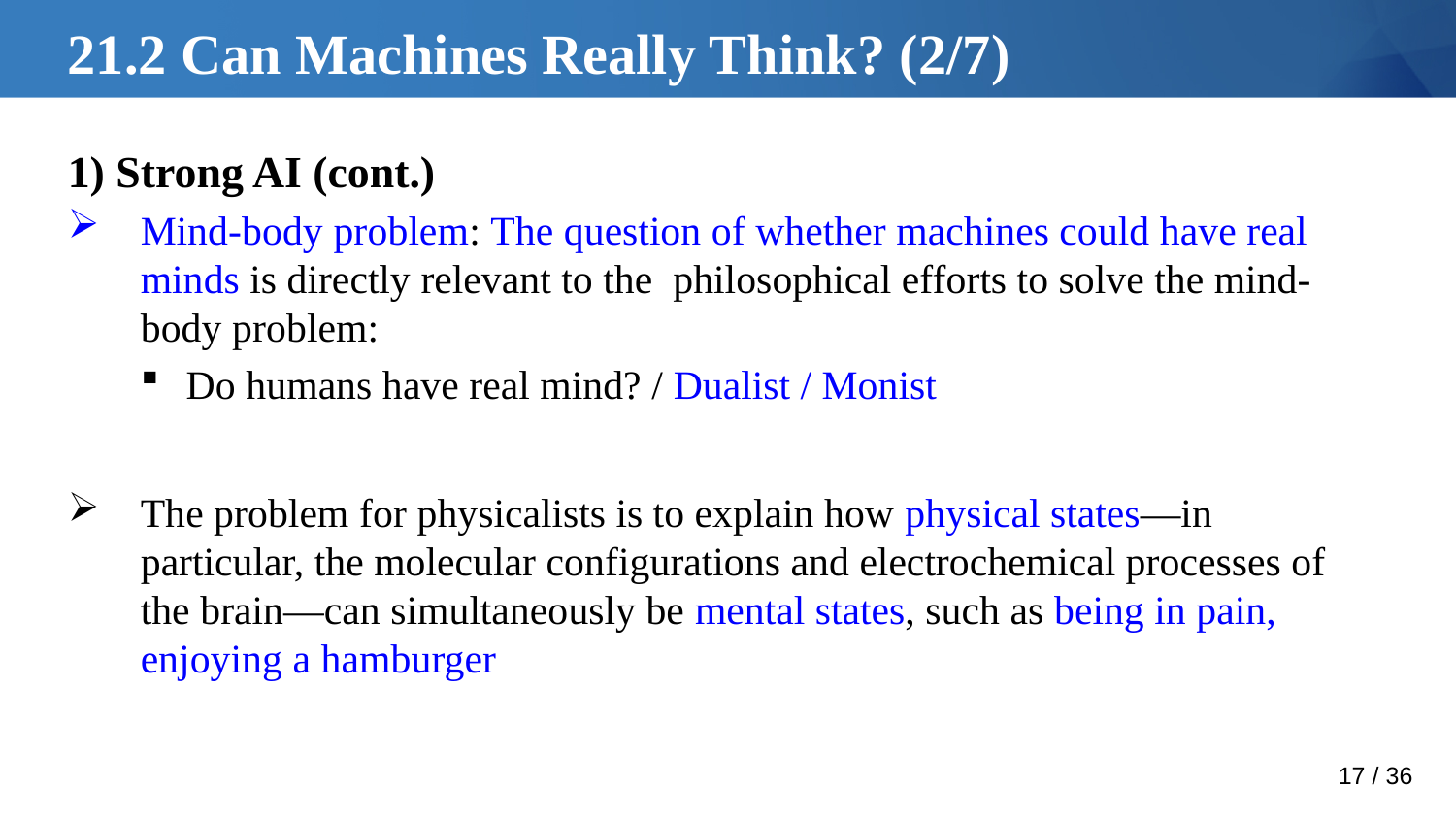

# 21.2 Can Machines Really Think? (2/7)
1) Strong AI (cont.)
Mind-body problem: The question of whether machines could have real minds is directly relevant to the  philosophical efforts to solve the mind-body problem:
Do humans have real mind? / Dualist / Monist

The problem for physicalists is to explain how physical states—in particular, the molecular configurations and electrochemical processes of the brain—can simultaneously be mental states, such as being in pain, enjoying a hamburger